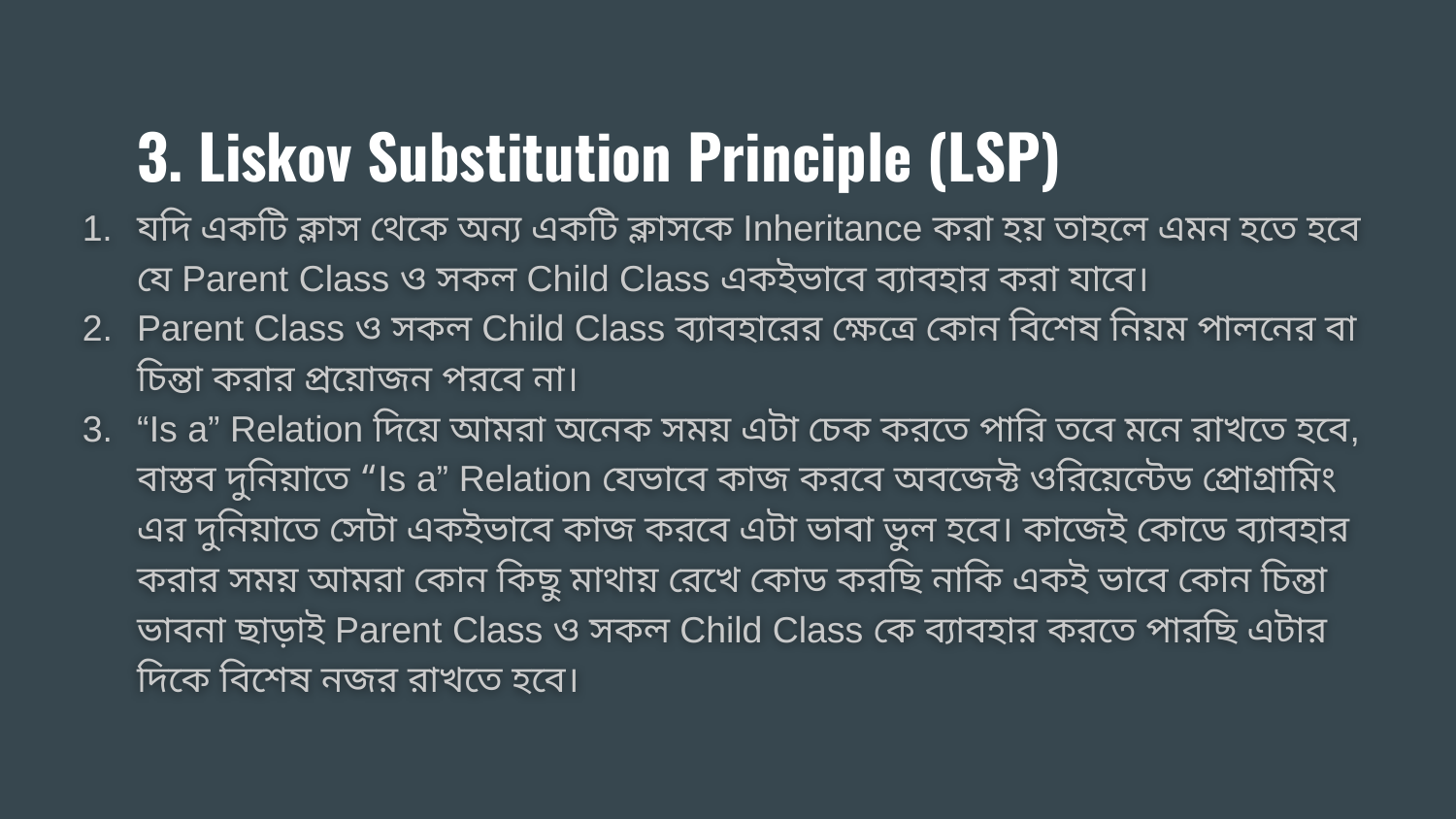

# 3. Liskov Substitution Principle (LSP)
যদি একটি ক্লাস থেকে অন্য একটি ক্লাসকে Inheritance করা হয় তাহলে এমন হতে হবে যে Parent Class ও সকল Child Class একইভাবে ব্যাবহার করা যাবে।
Parent Class ও সকল Child Class ব্যাবহারের ক্ষেত্রে কোন বিশেষ নিয়ম পালনের বা চিন্তা করার প্রয়োজন পরবে না।
“Is a” Relation দিয়ে আমরা অনেক সময় এটা চেক করতে পারি তবে মনে রাখতে হবে, বাস্তব দুনিয়াতে “Is a” Relation যেভাবে কাজ করবে অবজেক্ট ওরিয়েন্টেড প্রোগ্রামিং এর দুনিয়াতে সেটা একইভাবে কাজ করবে এটা ভাবা ভুল হবে। কাজেই কোডে ব্যাবহার করার সময় আমরা কোন কিছু মাথায় রেখে কোড করছি নাকি একই ভাবে কোন চিন্তা ভাবনা ছাড়াই Parent Class ও সকল Child Class কে ব্যাবহার করতে পারছি এটার দিকে বিশেষ নজর রাখতে হবে।